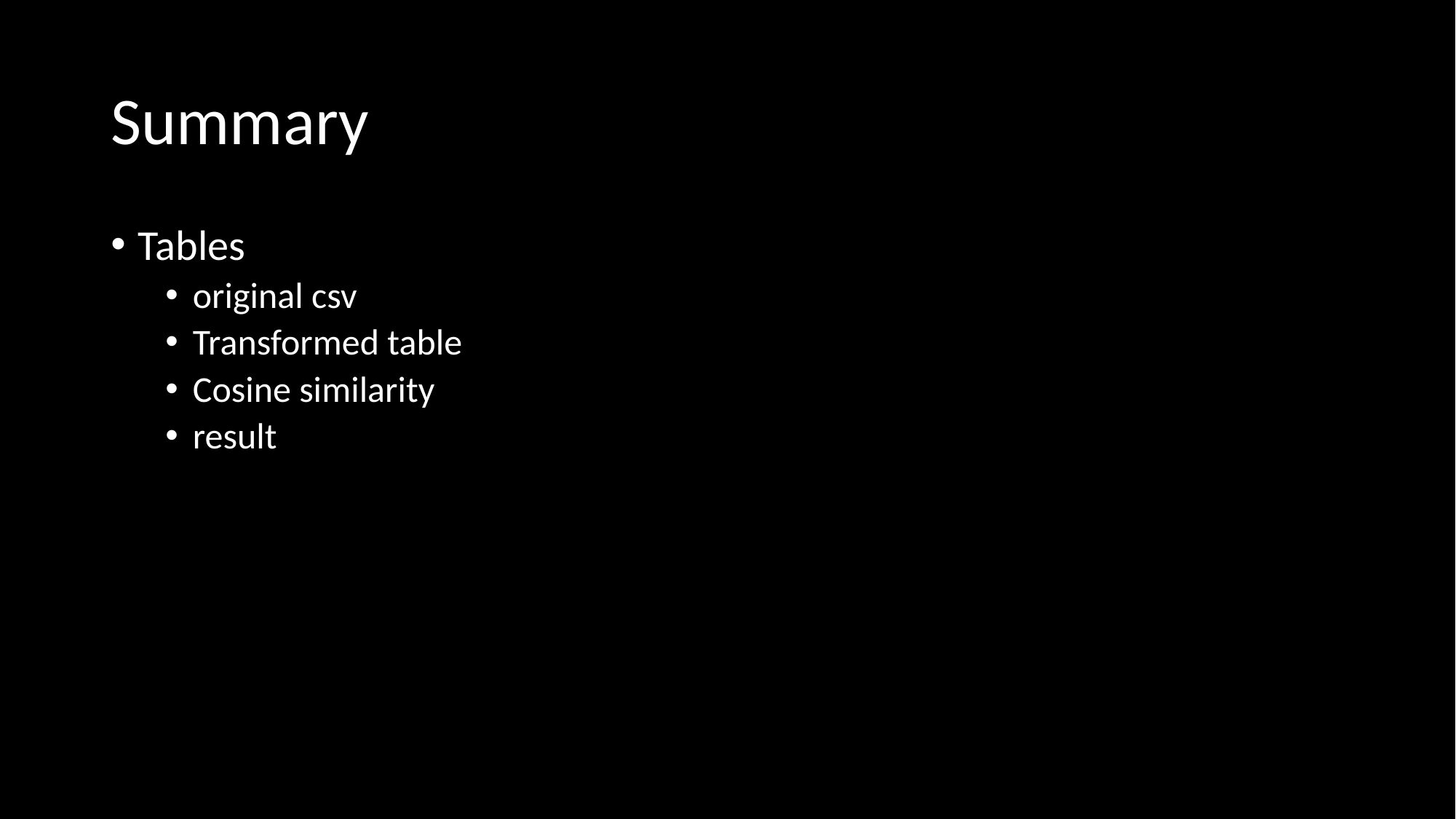

# Summary
Tables
original csv
Transformed table
Cosine similarity
result